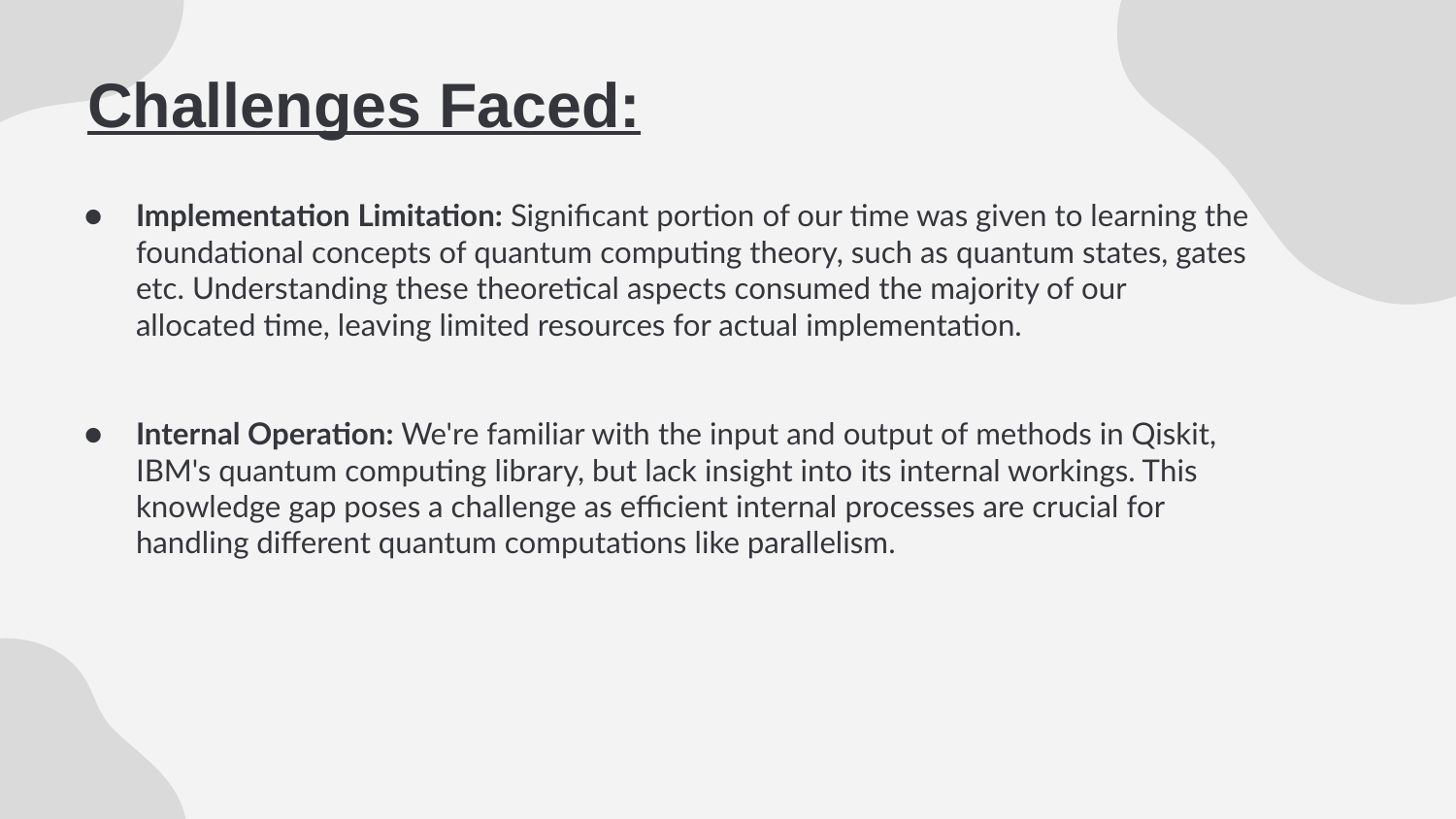

Challenges Faced:
Implementation Limitation: Significant portion of our time was given to learning the foundational concepts of quantum computing theory, such as quantum states, gates etc. Understanding these theoretical aspects consumed the majority of our allocated time, leaving limited resources for actual implementation.

Internal Operation: We're familiar with the input and output of methods in Qiskit, IBM's quantum computing library, but lack insight into its internal workings. This knowledge gap poses a challenge as efficient internal processes are crucial for handling different quantum computations like parallelism.